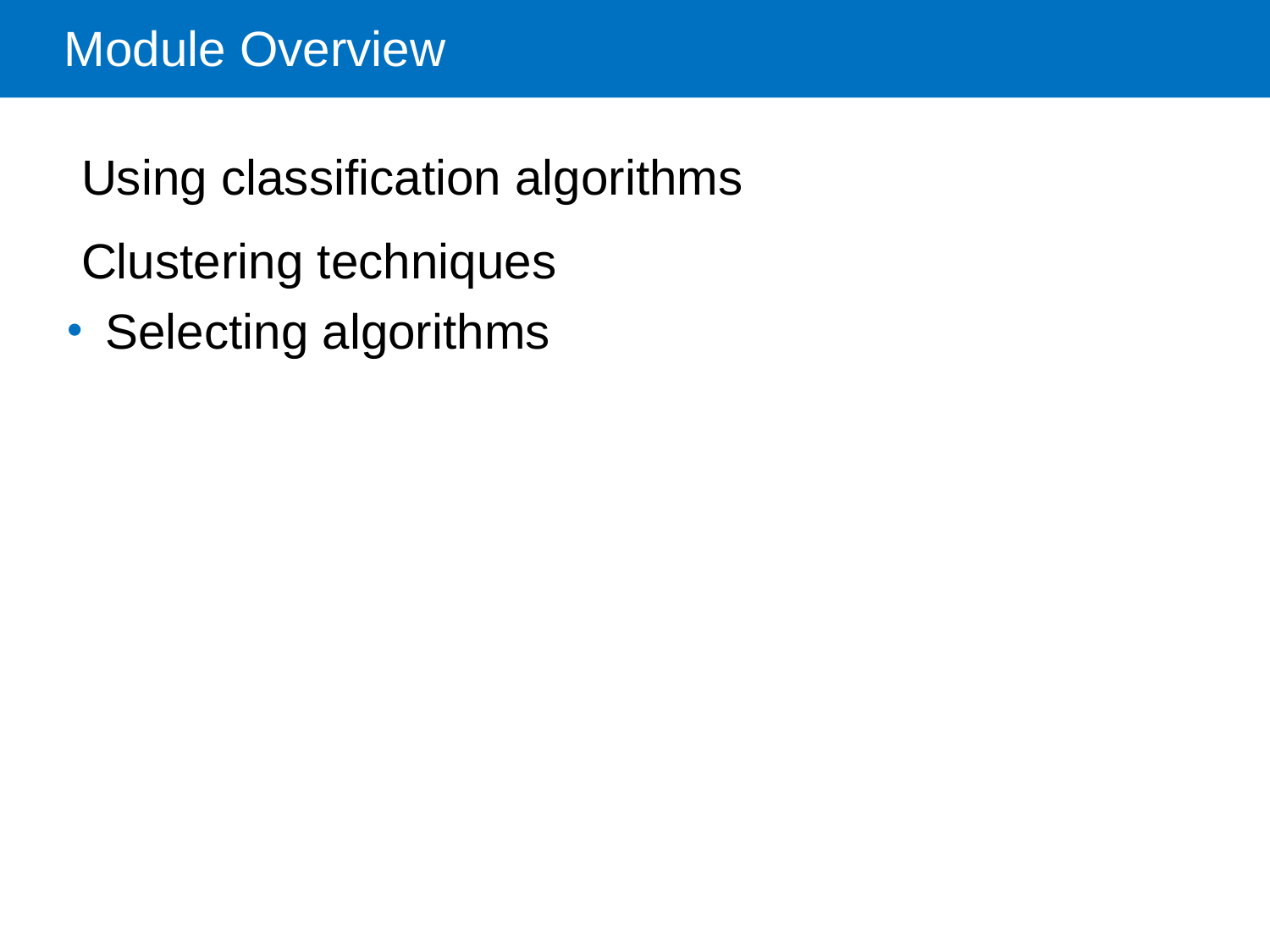

# Module Overview
 Using classification algorithms
 Clustering techniques
 Selecting algorithms